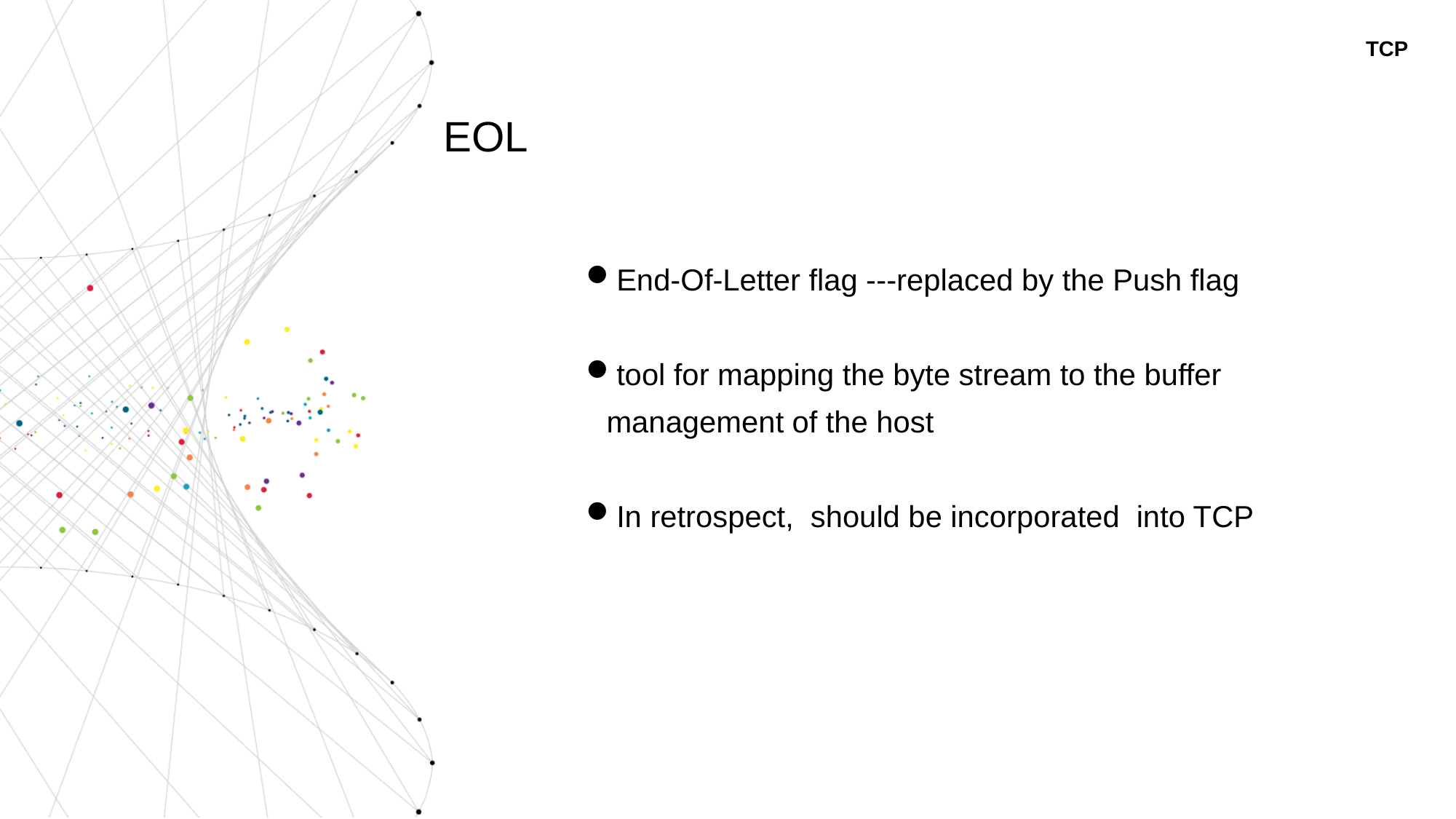

TCP
EOL
End-Of-Letter flag ---replaced by the Push flag

tool for mapping the byte stream to the buffer management of the host

In retrospect,  should be incorporated  into TCP